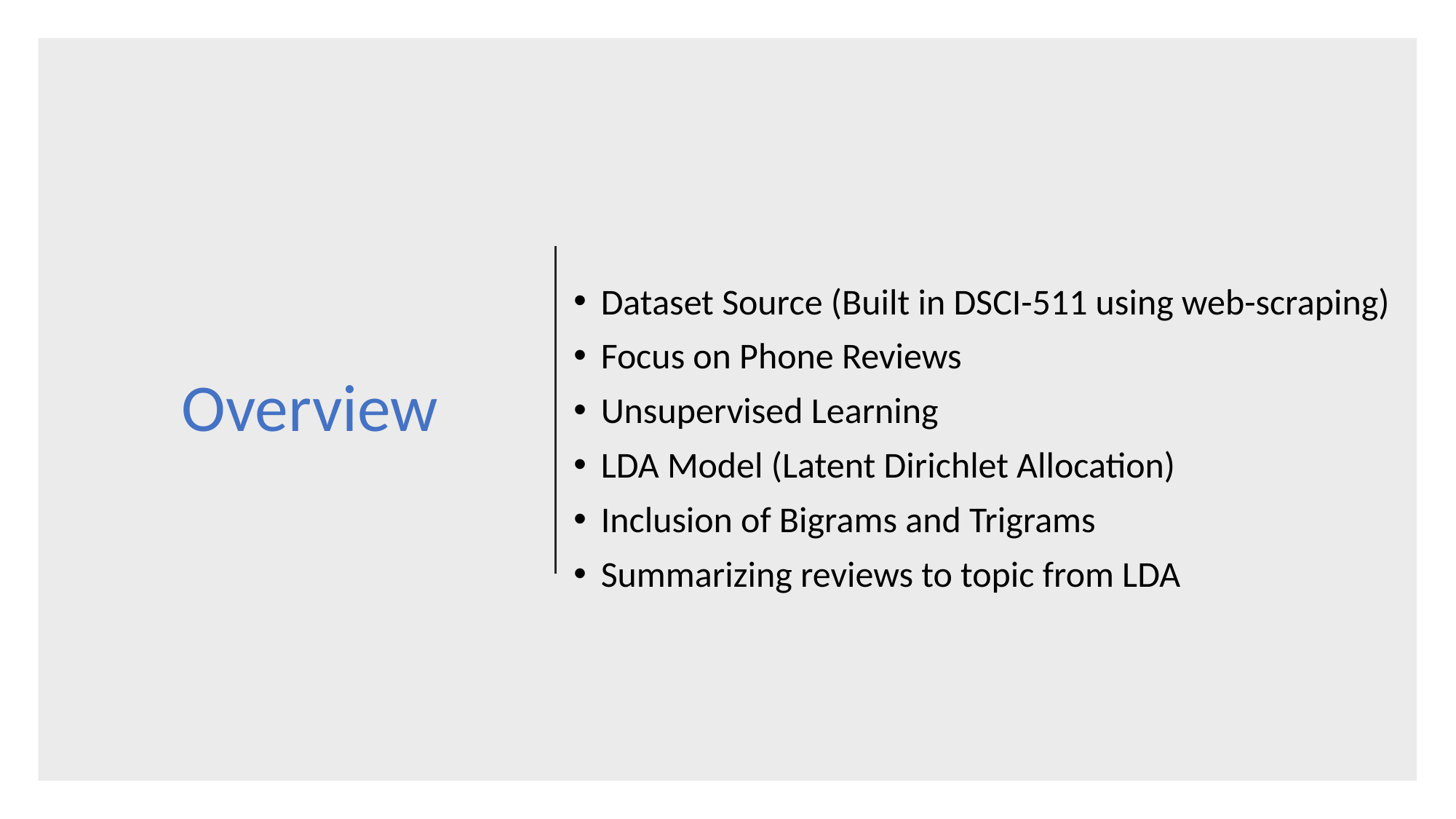

# Overview

Dataset Source (Built in DSCI-511 using web-scraping)
Focus on Phone Reviews
Unsupervised Learning
LDA Model (Latent Dirichlet Allocation)
Inclusion of Bigrams and Trigrams
Summarizing reviews to topic from LDA